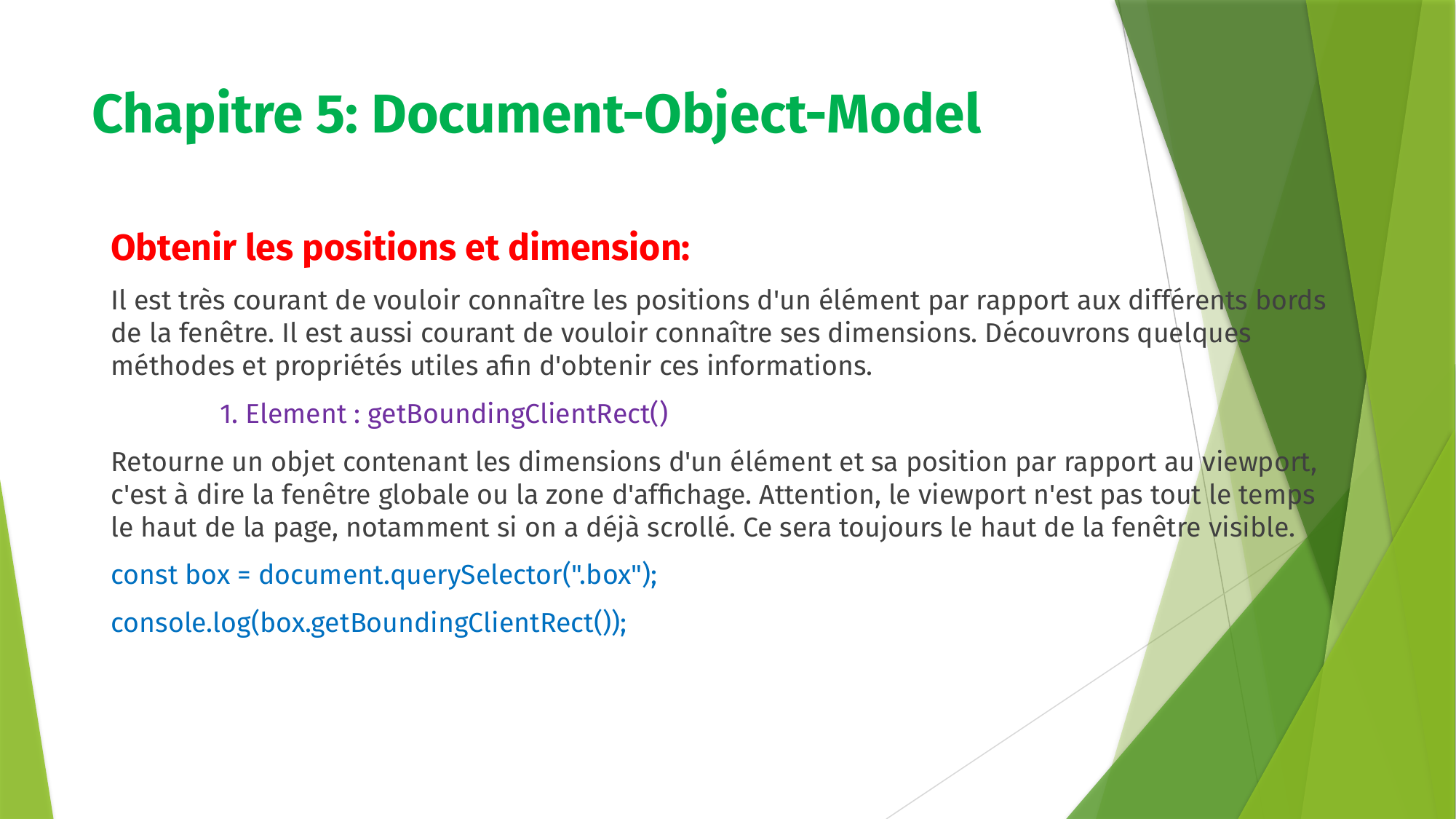

# Chapitre 5: Document-Object-Model
Obtenir les positions et dimension:
Il est très courant de vouloir connaître les positions d'un élément par rapport aux différents bords de la fenêtre. Il est aussi courant de vouloir connaître ses dimensions. Découvrons quelques méthodes et propriétés utiles afin d'obtenir ces informations.
	1. Element : getBoundingClientRect()
Retourne un objet contenant les dimensions d'un élément et sa position par rapport au viewport, c'est à dire la fenêtre globale ou la zone d'affichage. Attention, le viewport n'est pas tout le temps le haut de la page, notamment si on a déjà scrollé. Ce sera toujours le haut de la fenêtre visible.
const box = document.querySelector(".box");
console.log(box.getBoundingClientRect());